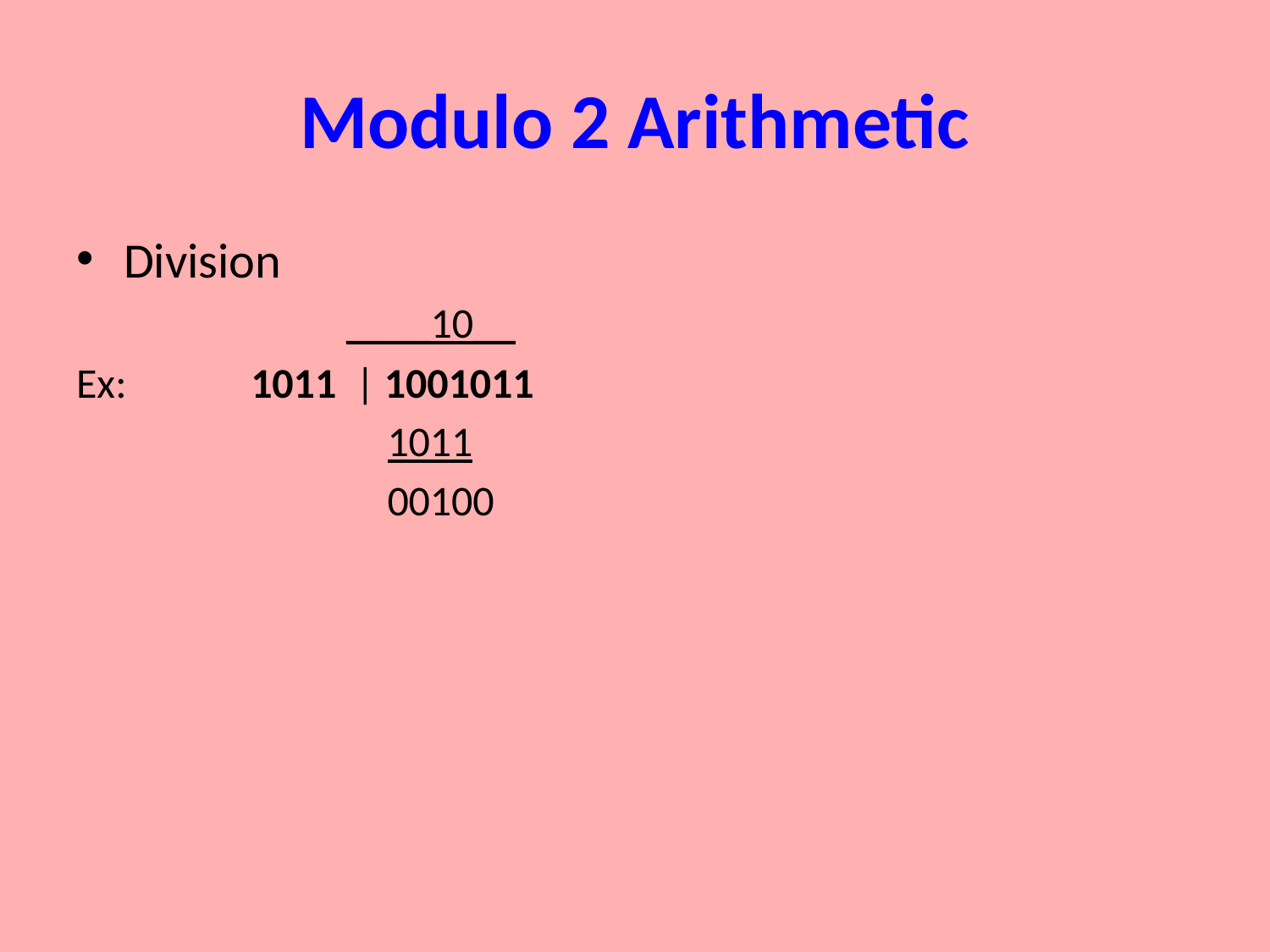

# Modulo 2 Arithmetic
Division
		          ____10__
Ex:	1011  | 1001011
			 1011
			 00100